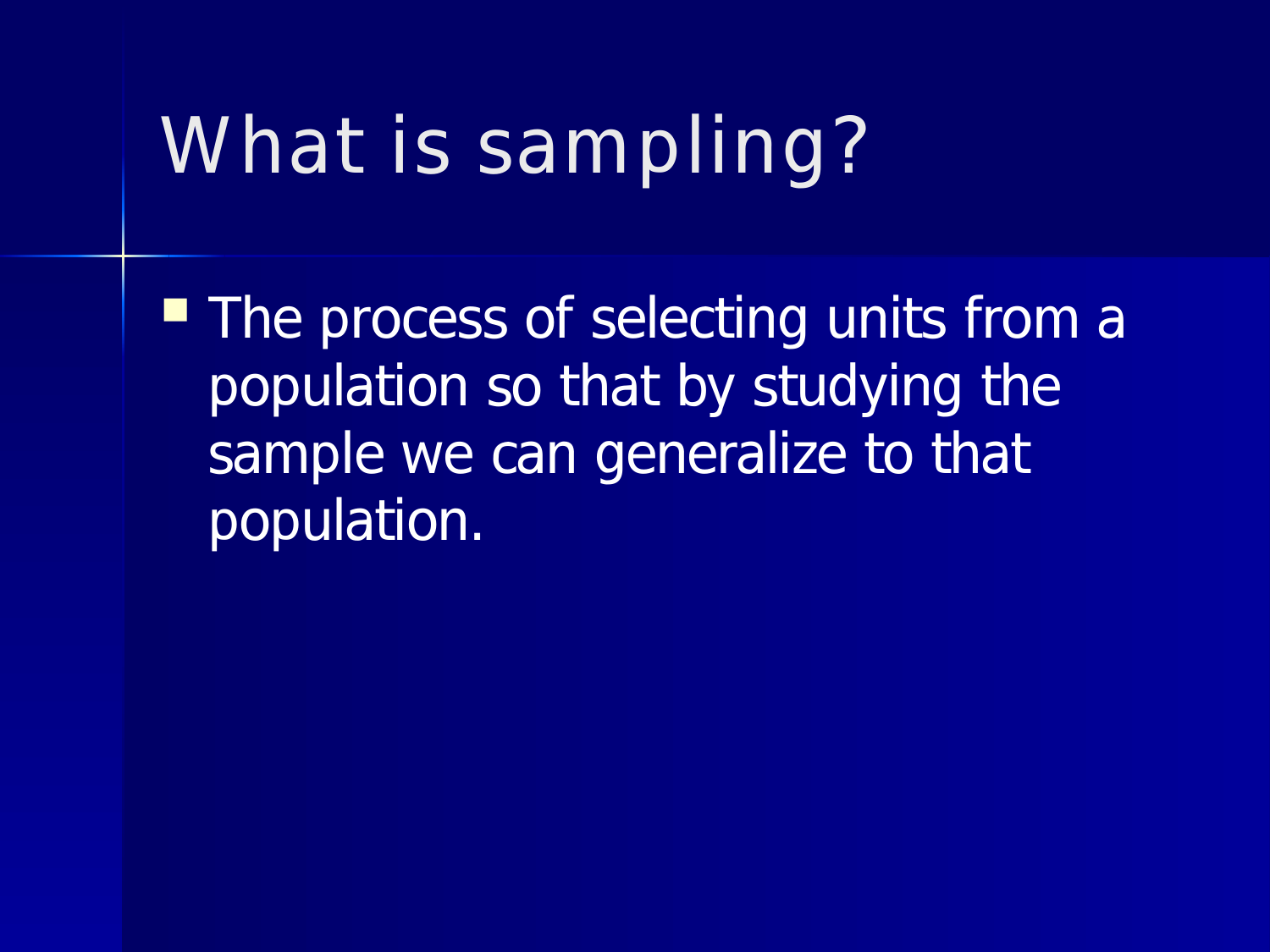

# What is sampling?
The process of selecting units from a population so that by studying the sample we can generalize to that population.